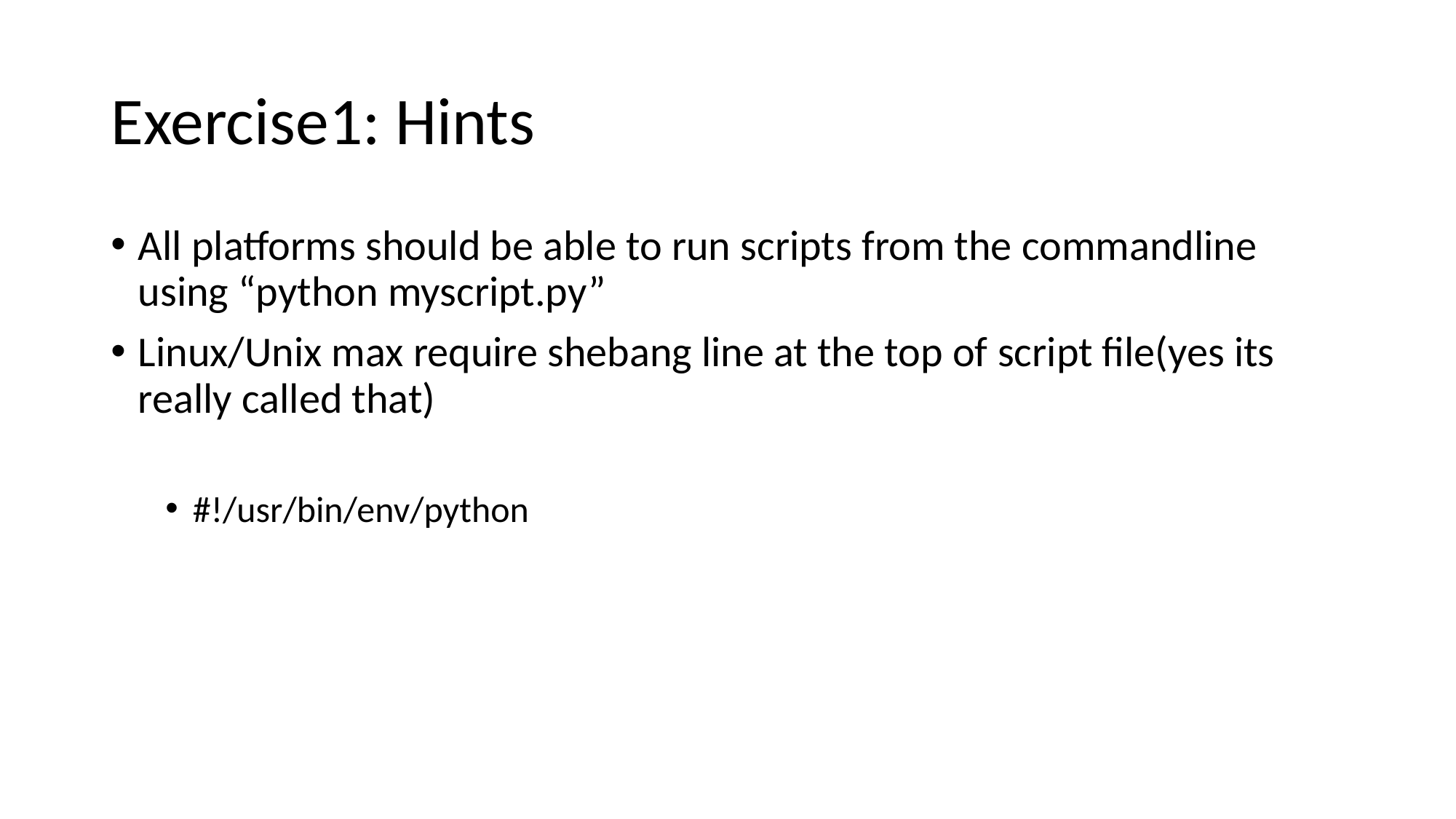

# Exercise1: Hints
All platforms should be able to run scripts from the commandline using “python myscript.py”
Linux/Unix max require shebang line at the top of script file(yes its really called that)

#!/usr/bin/env/python